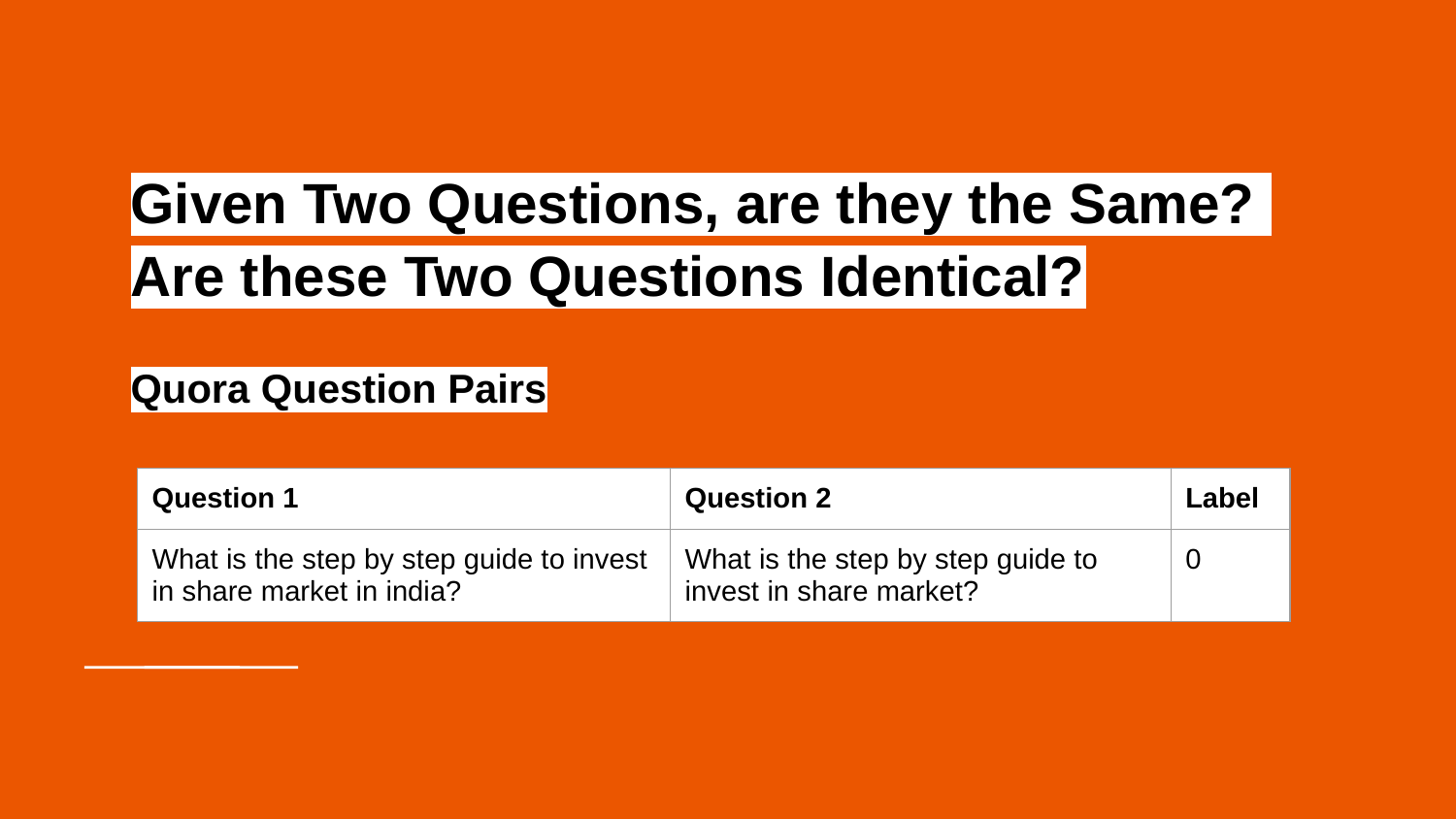

# Given Two Questions, are they the Same?
Are these Two Questions Identical?

Quora Question Pairs
| Question 1 | Question 2 | Label |
| --- | --- | --- |
| What is the step by step guide to invest in share market in india? | What is the step by step guide to invest in share market? | 0 |